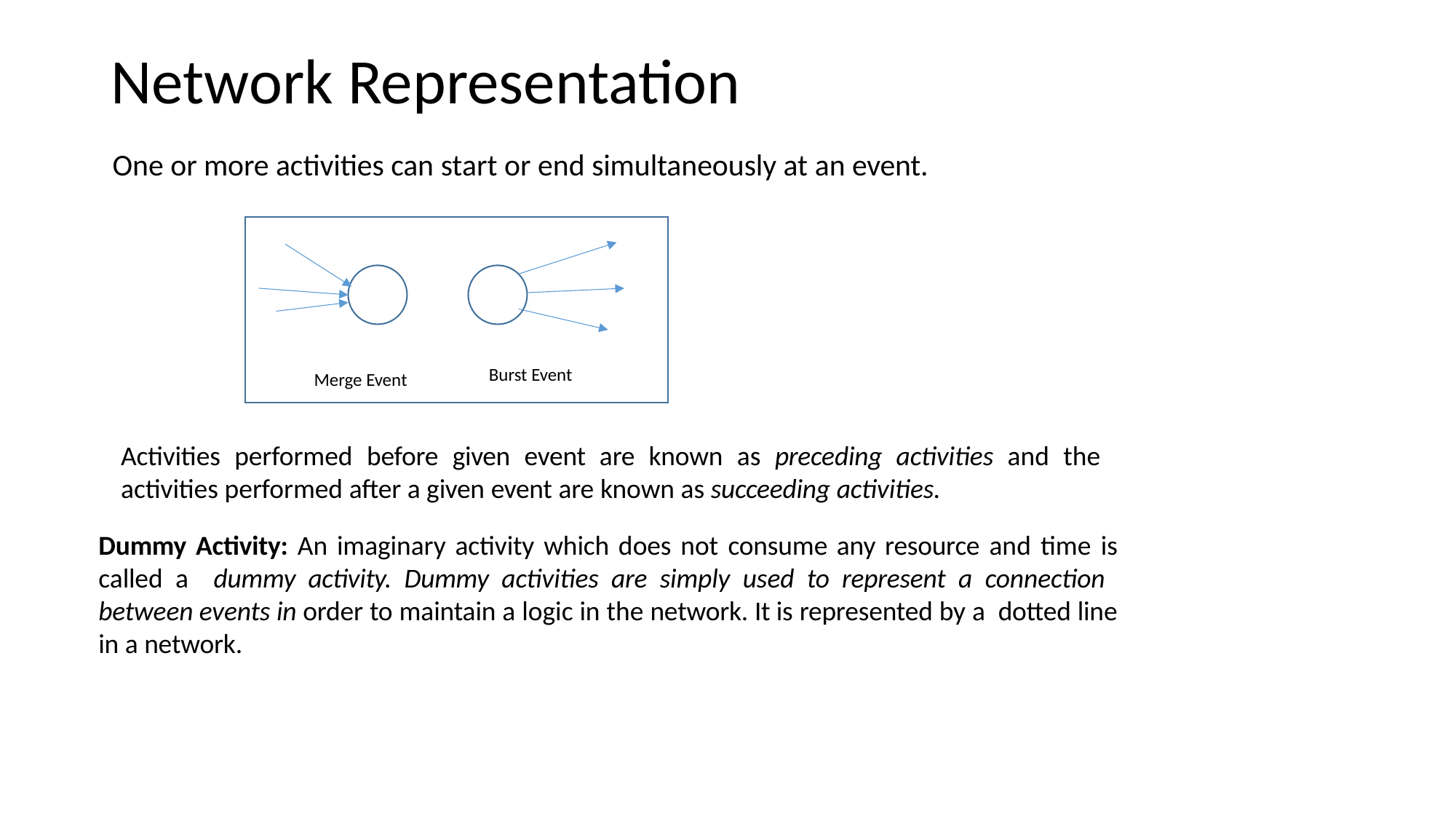

# Network Representation
One or more activities can start or end simultaneously at an event.

Burst Event
Merge Event
Activities performed before given event are known as preceding activities and the  activities performed after a given event are known as succeeding activities.
Dummy Activity: An imaginary activity which does not consume any resource and time is called a  dummy activity. Dummy activities are simply used to represent a connection  between events in order to maintain a logic in the network. It is represented by a  dotted line in a network.